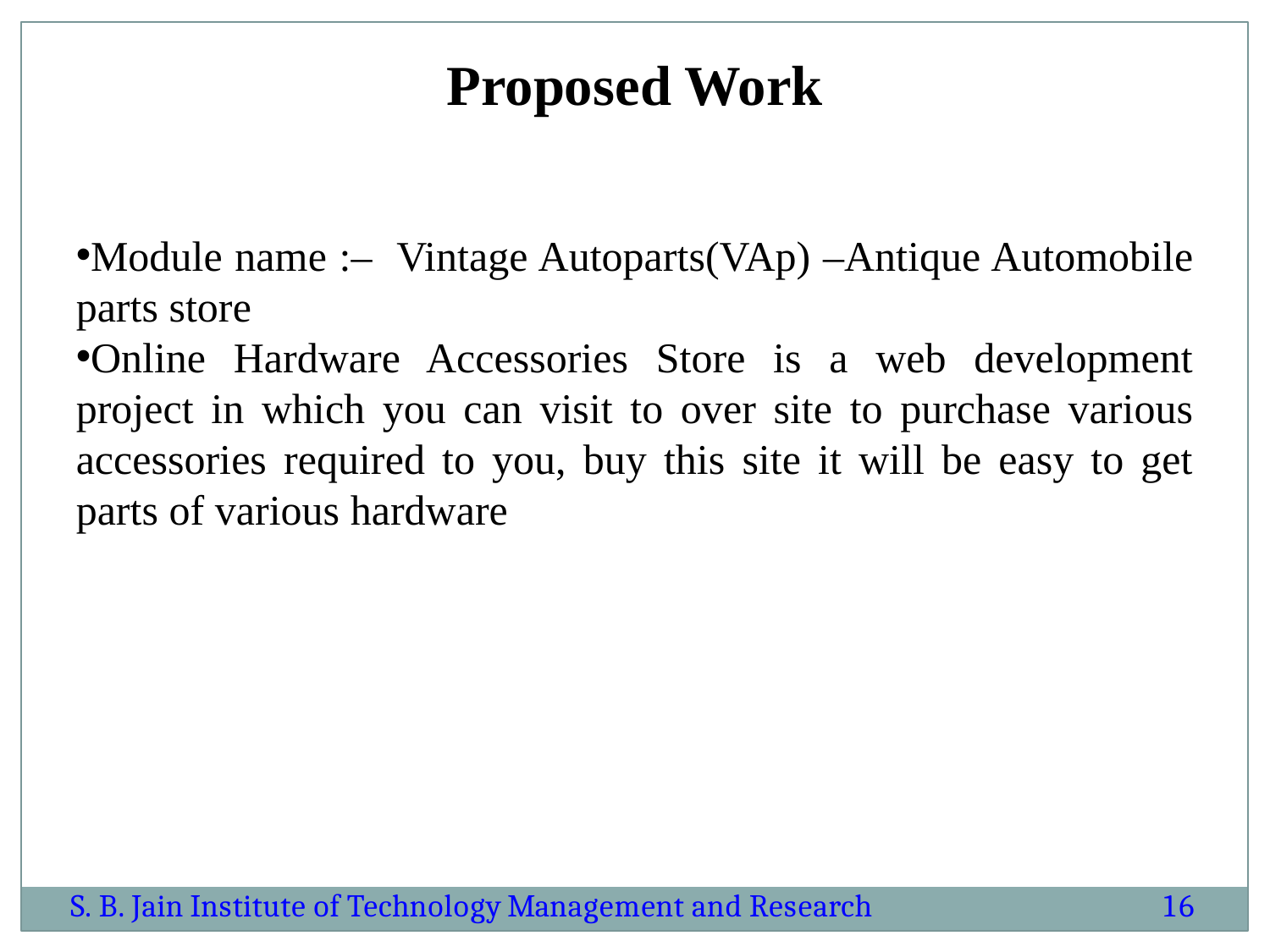

Proposed Work
Module name :–  Vintage Autoparts(VAp) –Antique Automobile parts store
Online Hardware Accessories Store is a web development project in which you can visit to over site to purchase various accessories required to you, buy this site it will be easy to get parts of various hardware
S. B. Jain Institute of Technology Management and Research
16